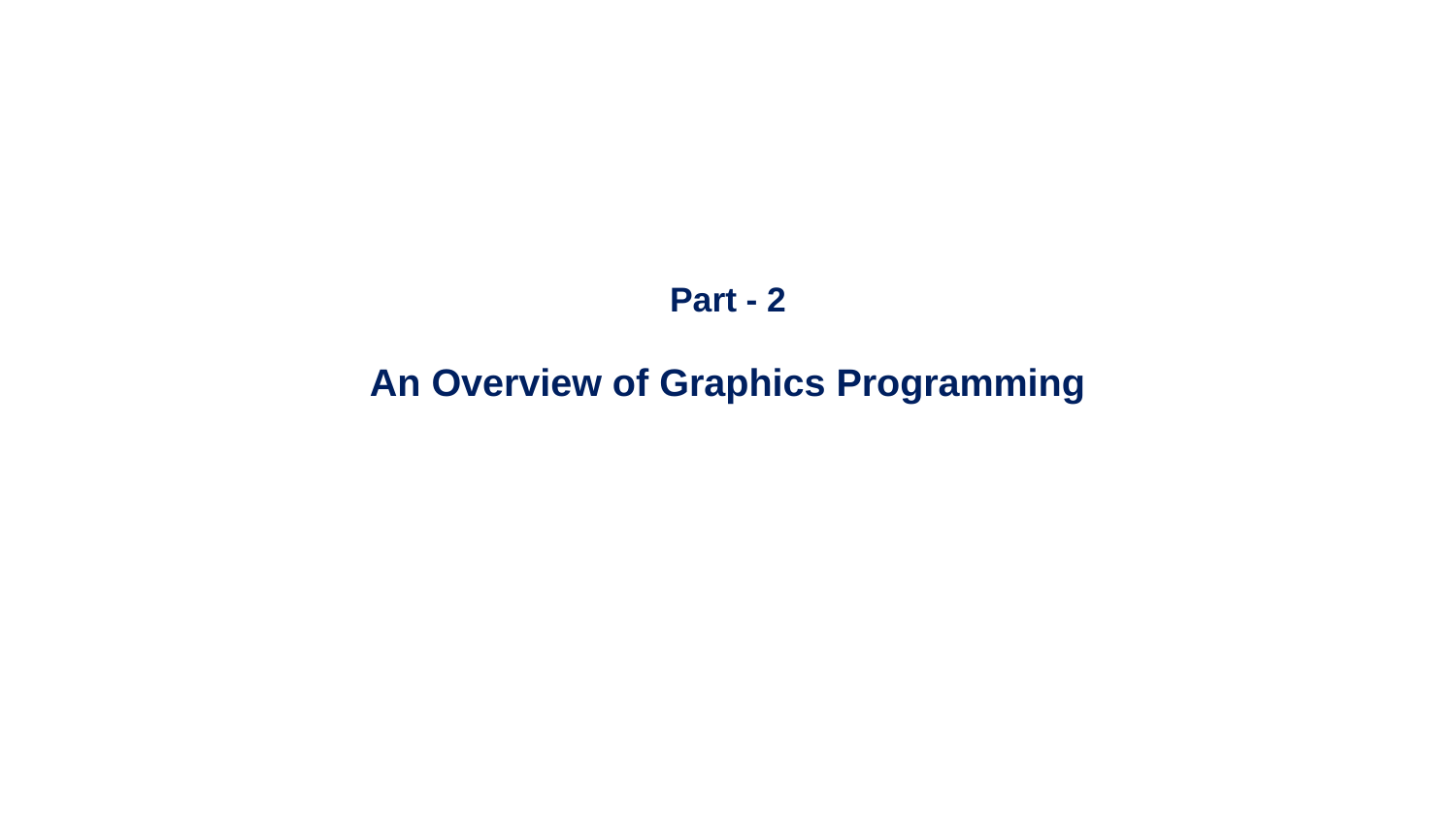

Part - 2
An Overview of Graphics Programming